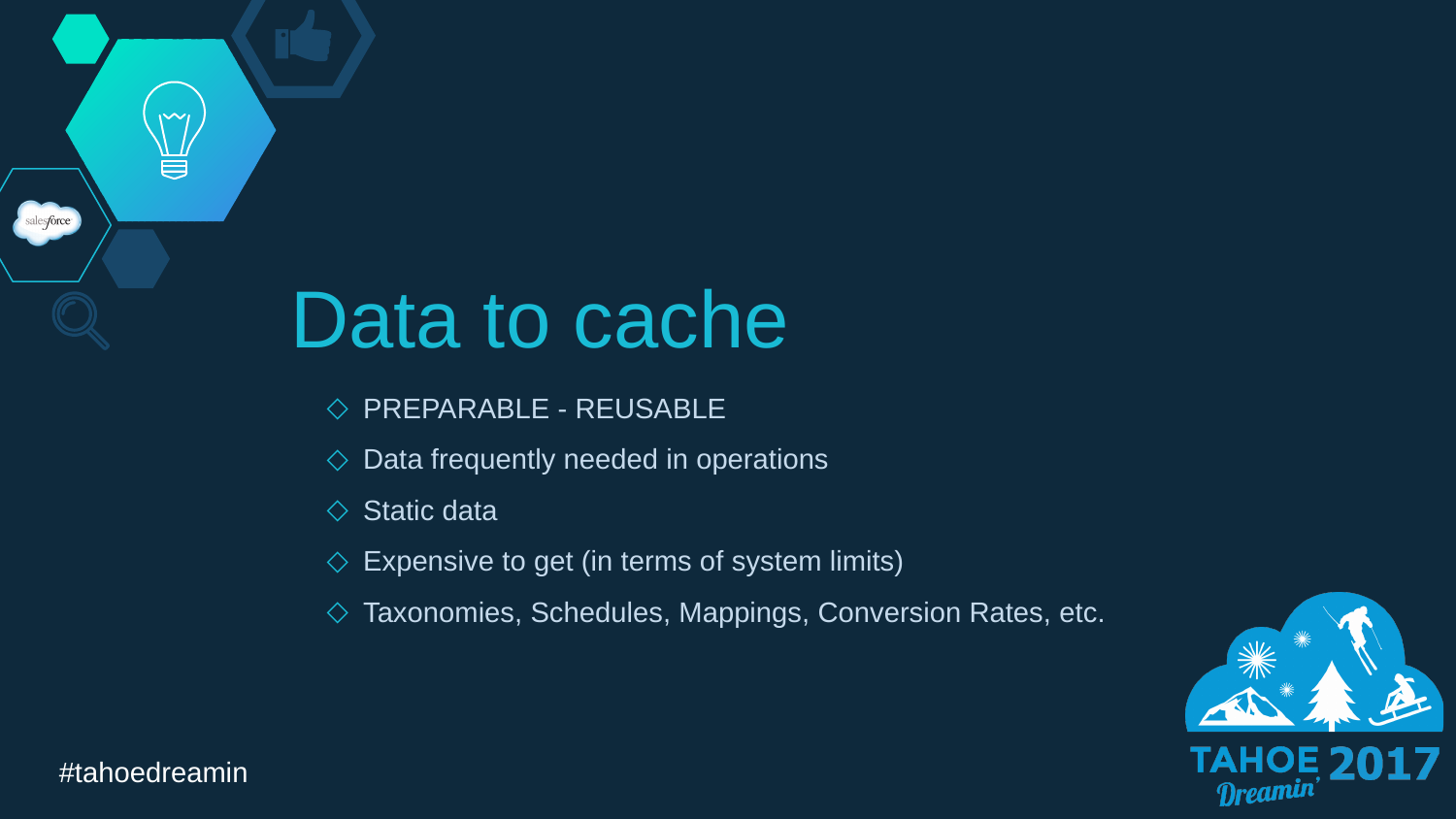

# Data to cache
PREPARABLE - REUSABLE
Data frequently needed in operations
Static data
Expensive to get (in terms of system limits)
Taxonomies, Schedules, Mappings, Conversion Rates, etc.